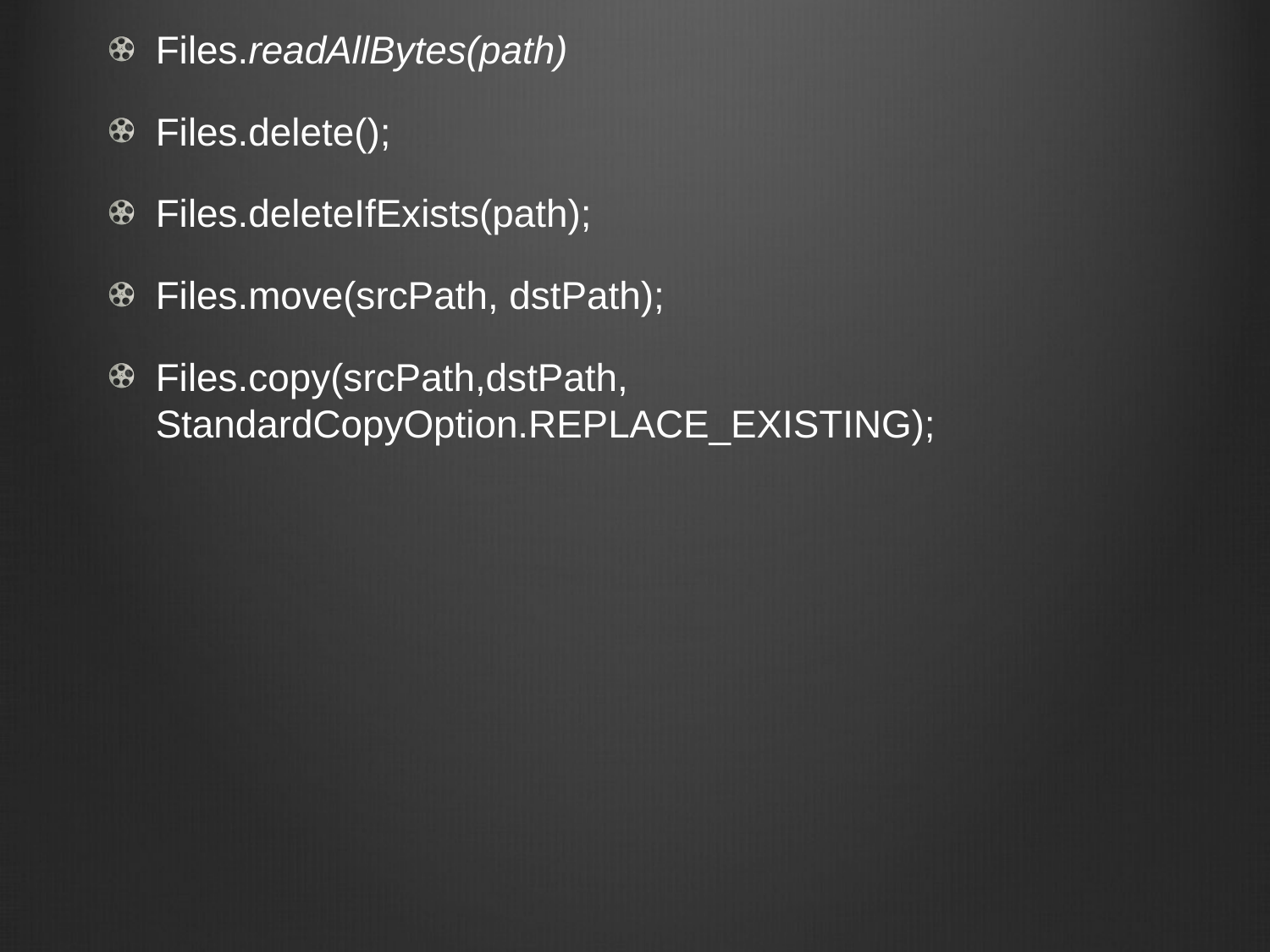

Files.readAllBytes(path)
Files.delete();
Files.deleteIfExists(path);
Files.move(srcPath, dstPath);
Files.copy(srcPath,dstPath, StandardCopyOption.REPLACE_EXISTING);